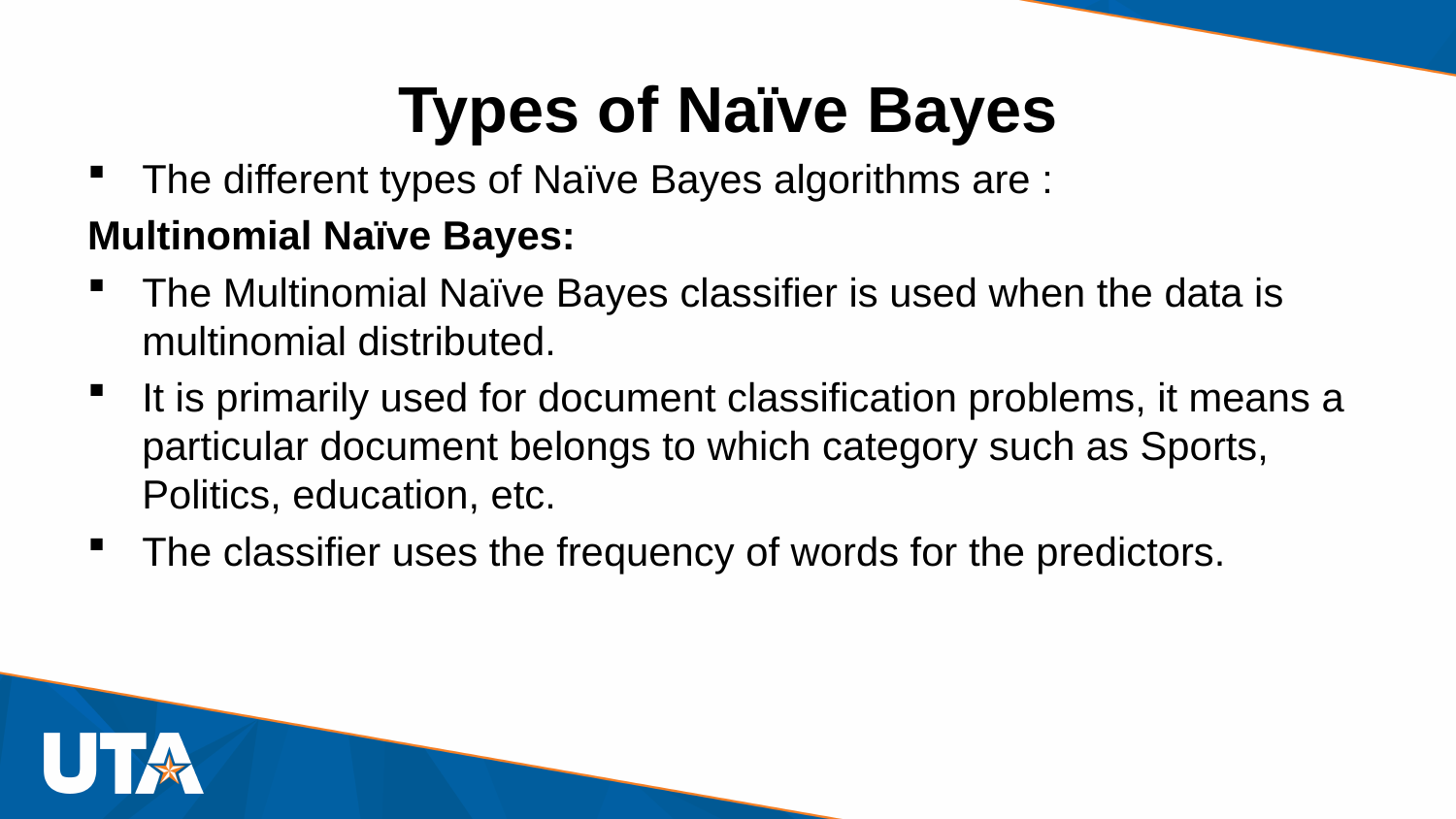

# Types of Naïve Bayes
The different types of Naïve Bayes algorithms are :
Multinomial Naïve Bayes:
The Multinomial Naïve Bayes classifier is used when the data is multinomial distributed.
It is primarily used for document classification problems, it means a particular document belongs to which category such as Sports, Politics, education, etc.
The classifier uses the frequency of words for the predictors.